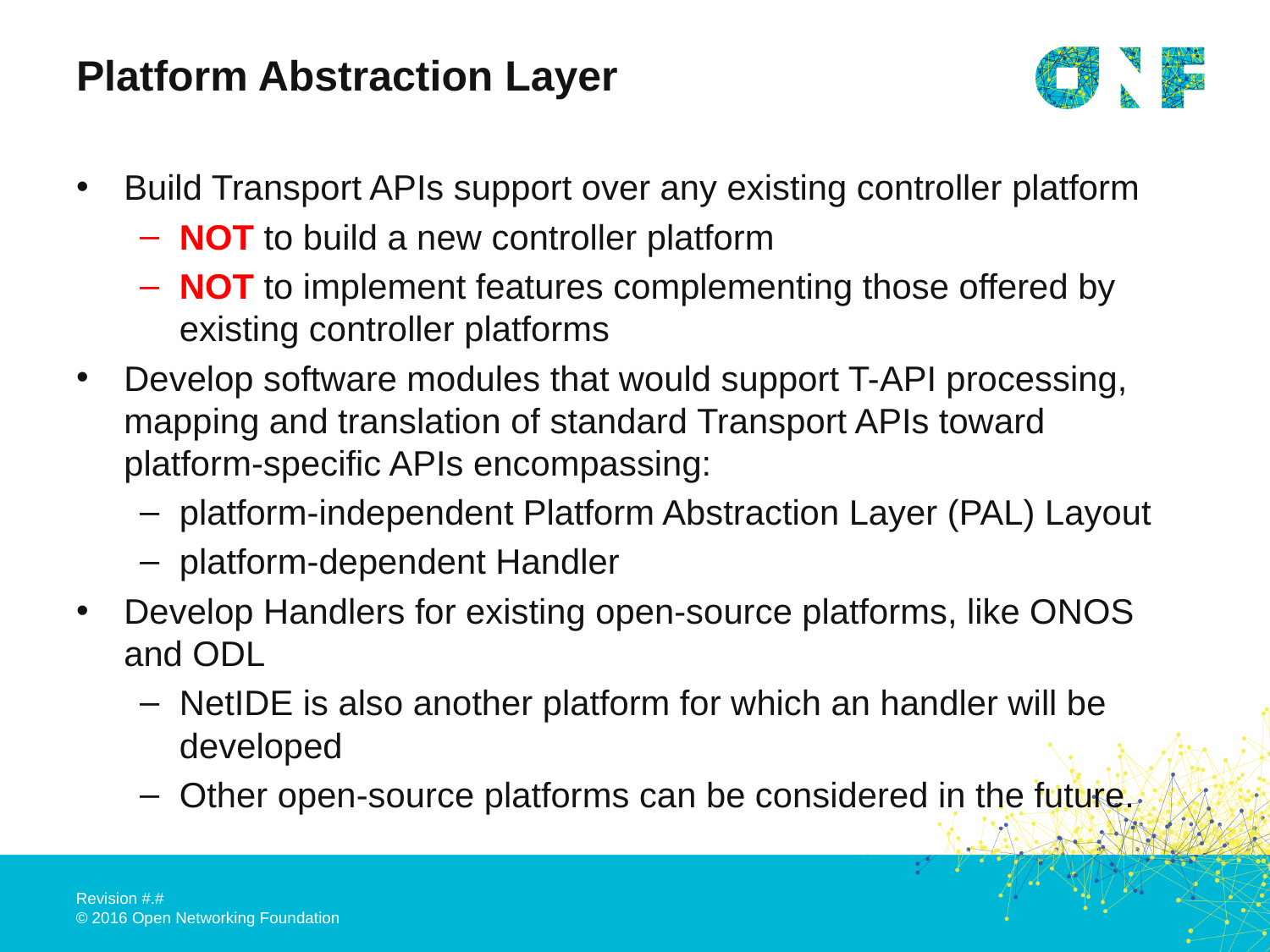

# Platform Abstraction Layer
Build Transport APIs support over any existing controller platform
NOT to build a new controller platform
NOT to implement features complementing those offered by existing controller platforms
Develop software modules that would support T-API processing, mapping and translation of standard Transport APIs toward platform-specific APIs encompassing:
platform-independent Platform Abstraction Layer (PAL) Layout
platform-dependent Handler
Develop Handlers for existing open-source platforms, like ONOS and ODL
NetIDE is also another platform for which an handler will be developed
Other open-source platforms can be considered in the future.